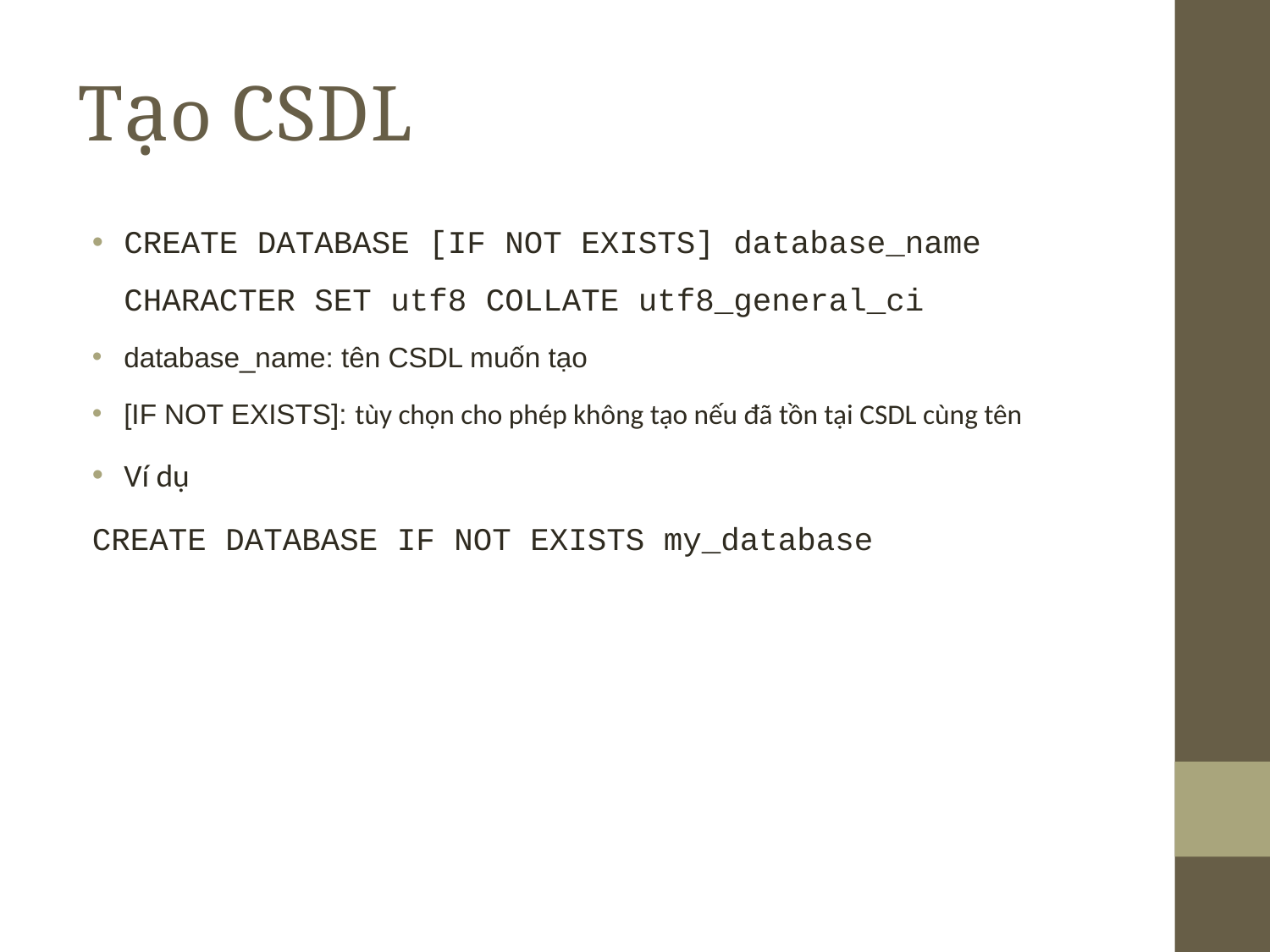

# Tạo CSDL
CREATE DATABASE [IF NOT EXISTS] database_name CHARACTER SET utf8 COLLATE utf8_general_ci
database_name: tên CSDL muốn tạo
[IF NOT EXISTS]: tùy chọn cho phép không tạo nếu đã tồn tại CSDL cùng tên
Ví dụ
CREATE DATABASE IF NOT EXISTS my_database